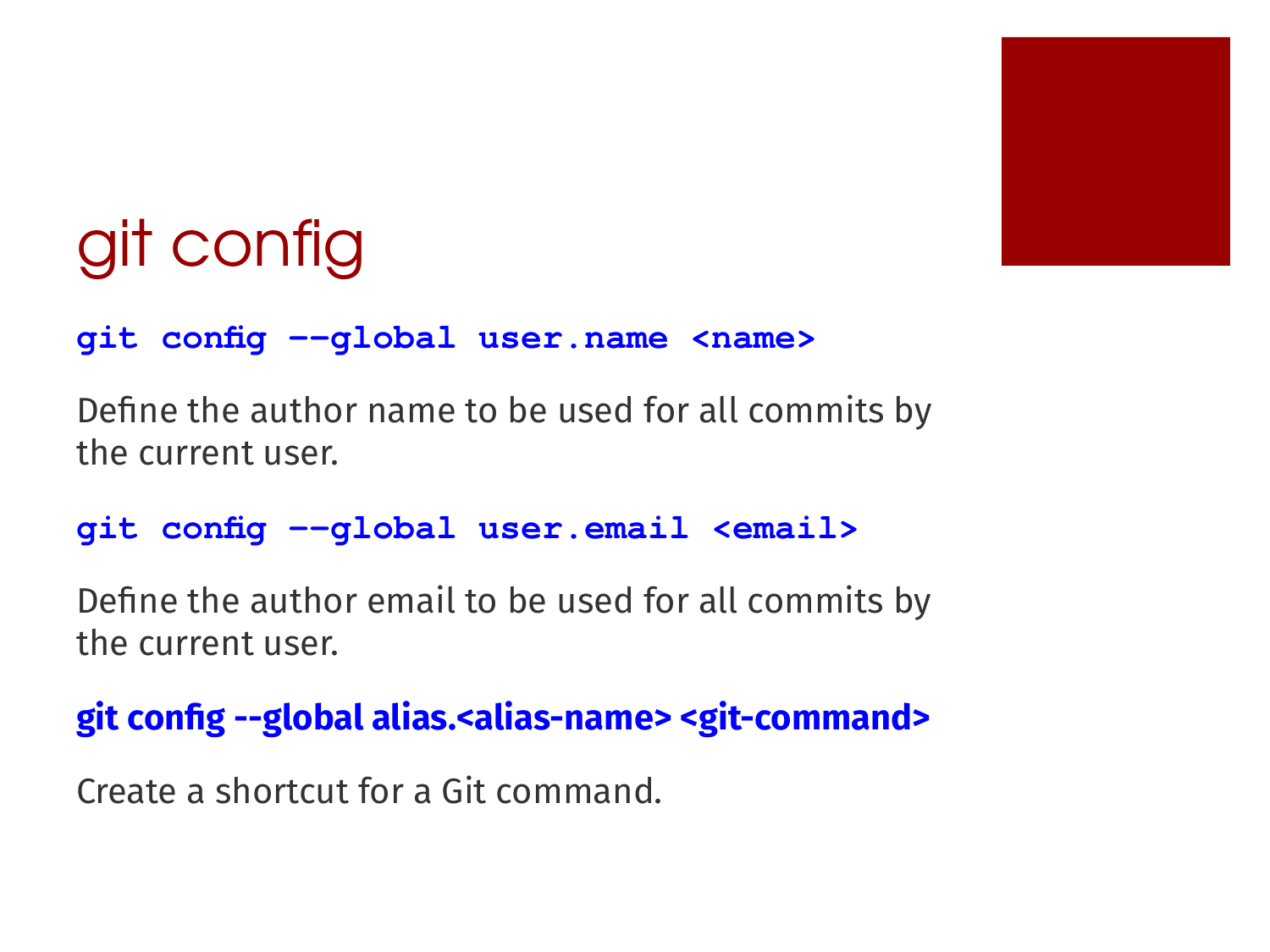

# git config
git config --global user.name <name>
Define the author name to be used for all commits by the current user.
git config --global user.email <email>
Define the author email to be used for all commits by the current user.
git config --global alias.<alias-name> <git-command>
Create a shortcut for a Git command.